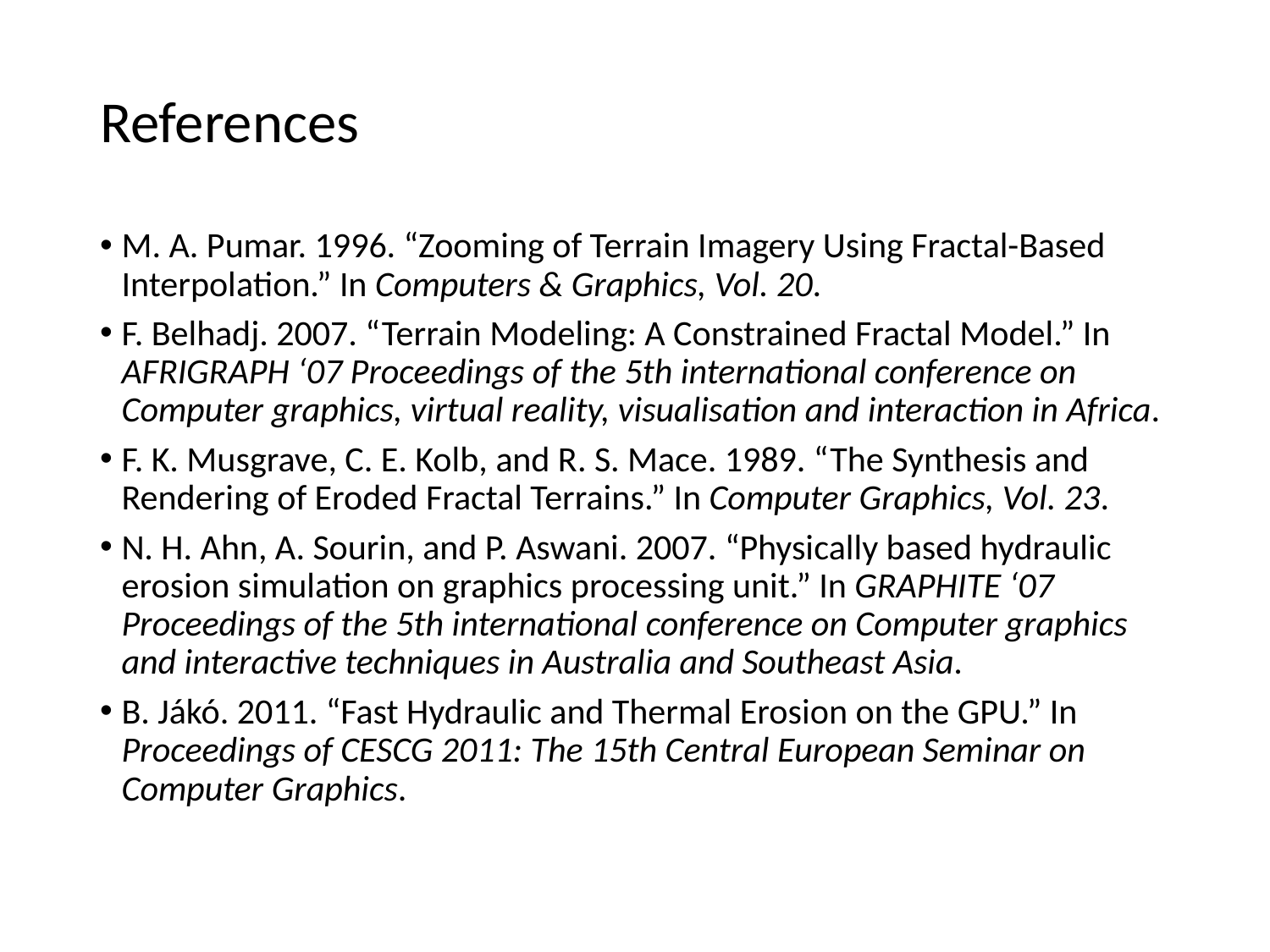

# References
M. A. Pumar. 1996. “Zooming of Terrain Imagery Using Fractal-Based Interpolation.” In Computers & Graphics, Vol. 20.
F. Belhadj. 2007. “Terrain Modeling: A Constrained Fractal Model.” In AFRIGRAPH ‘07 Proceedings of the 5th international conference on Computer graphics, virtual reality, visualisation and interaction in Africa.
F. K. Musgrave, C. E. Kolb, and R. S. Mace. 1989. “The Synthesis and Rendering of Eroded Fractal Terrains.” In Computer Graphics, Vol. 23.
N. H. Ahn, A. Sourin, and P. Aswani. 2007. “Physically based hydraulic erosion simulation on graphics processing unit.” In GRAPHITE ‘07 Proceedings of the 5th international conference on Computer graphics and interactive techniques in Australia and Southeast Asia.
B. Jákó. 2011. “Fast Hydraulic and Thermal Erosion on the GPU.” In Proceedings of CESCG 2011: The 15th Central European Seminar on Computer Graphics.